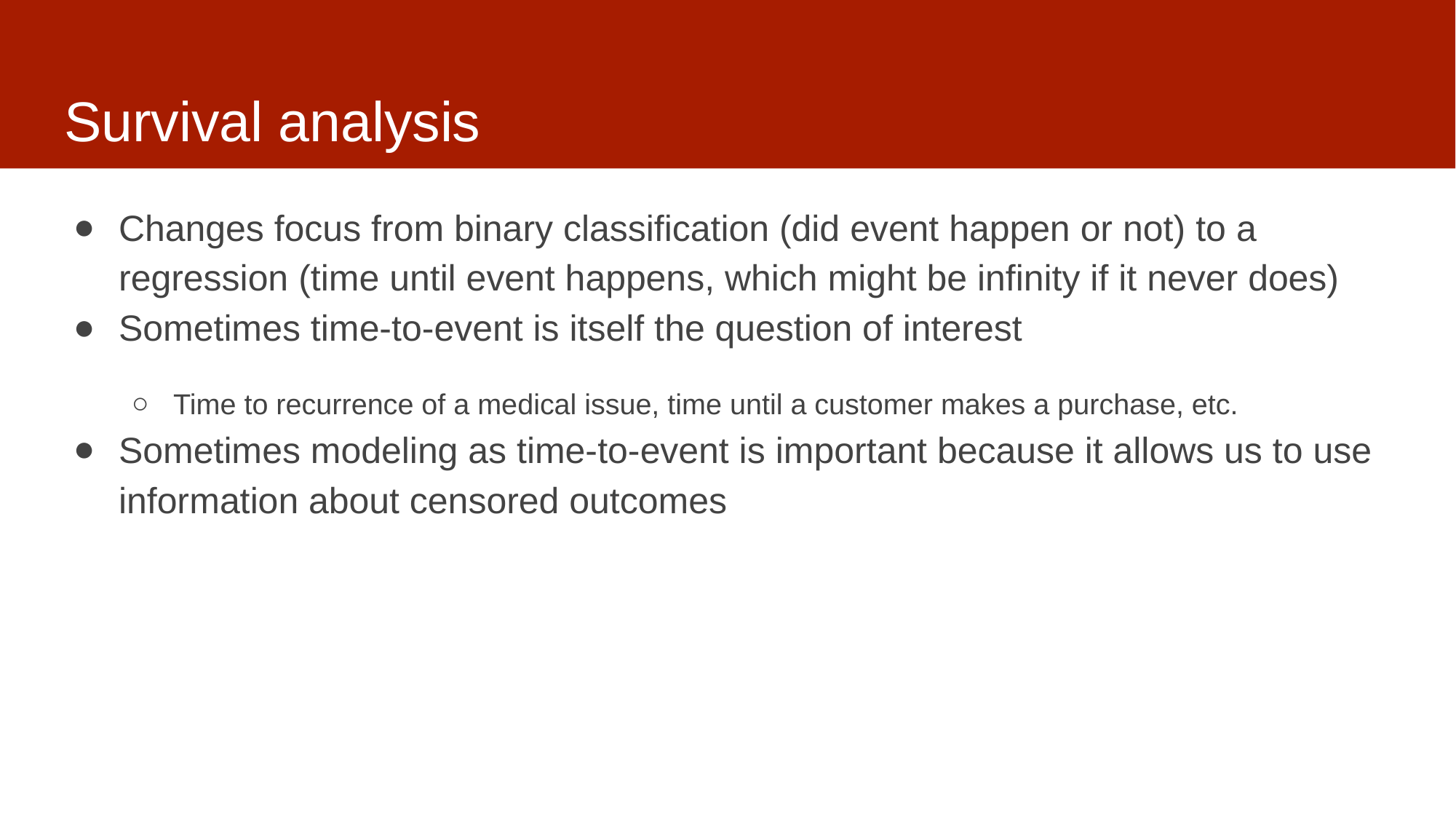

# Survival analysis
Changes focus from binary classification (did event happen or not) to a regression (time until event happens, which might be infinity if it never does)
Sometimes time-to-event is itself the question of interest
Time to recurrence of a medical issue, time until a customer makes a purchase, etc.
Sometimes modeling as time-to-event is important because it allows us to use information about censored outcomes